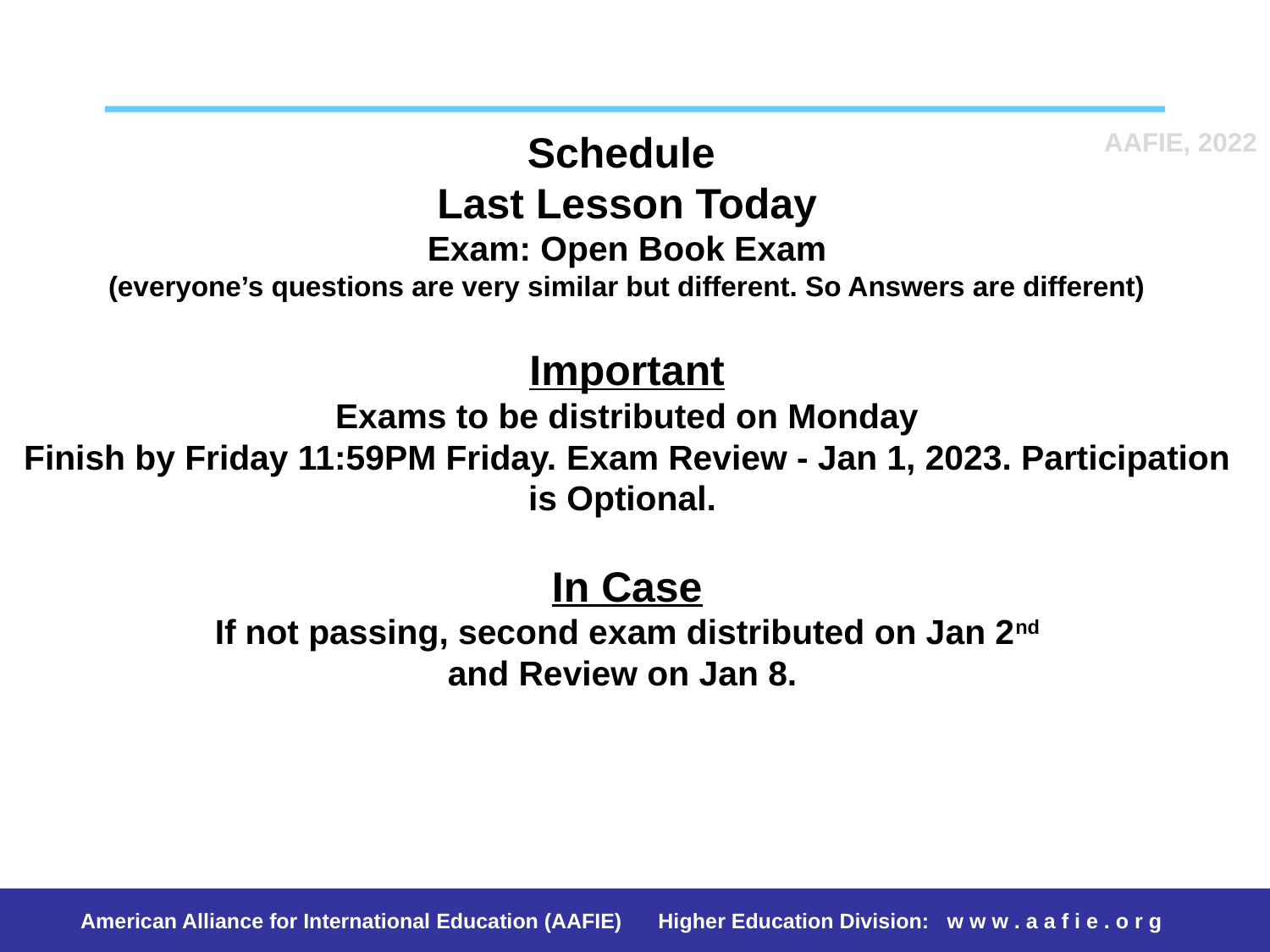

# Schedule Last Lesson Today Exam: Open Book Exam (everyone’s questions are very similar but different. So Answers are different) Important Exams to be distributed on Monday Finish by Friday 11:59PM Friday. Exam Review - Jan 1, 2023. Participation is Optional. In Case If not passing, second exam distributed on Jan 2nd and Review on Jan 8.
AAFIE, 2022